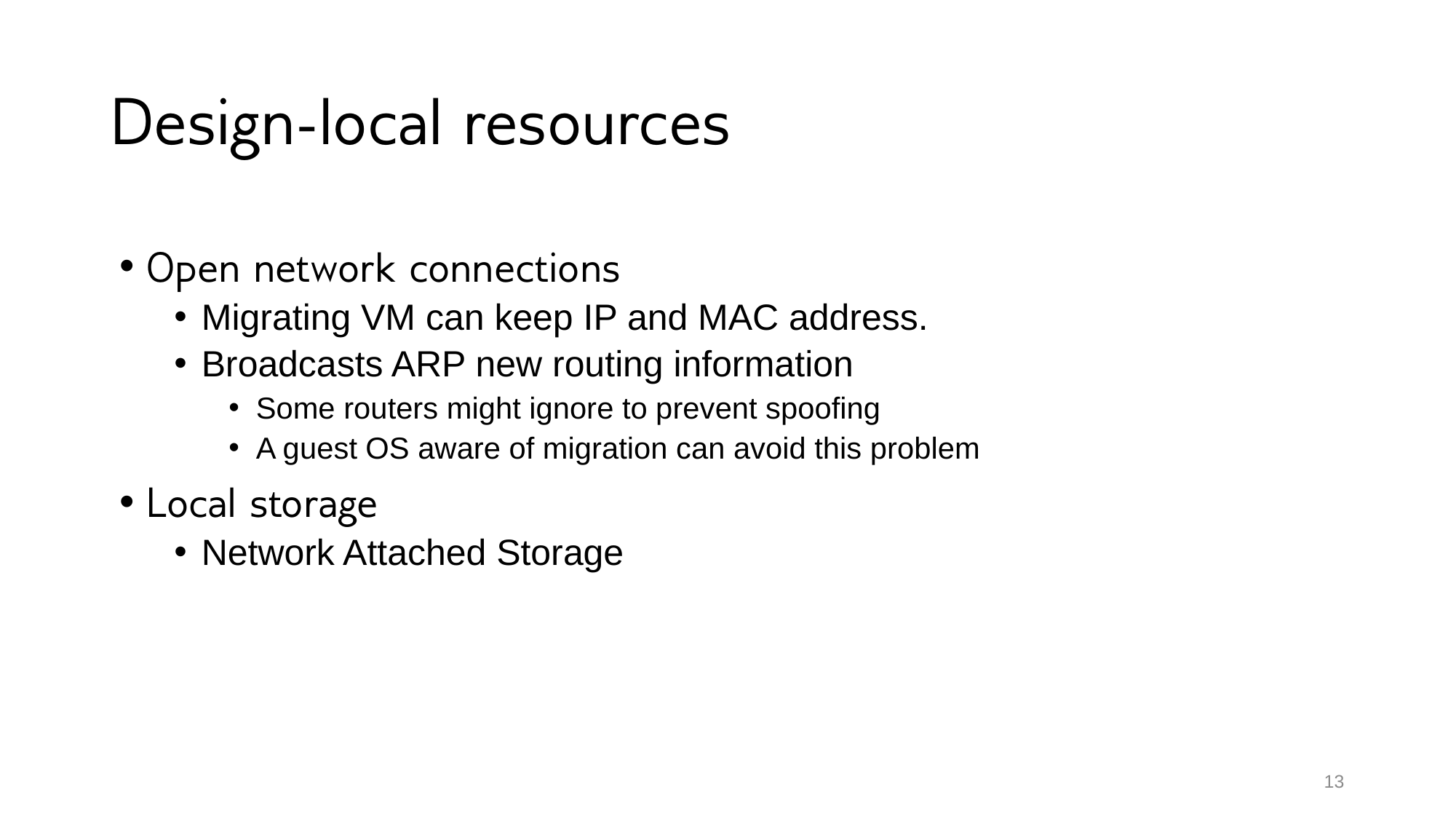

# Design-local resources
Open network connections
Migrating VM can keep IP and MAC address.
Broadcasts ARP new routing information
Some routers might ignore to prevent spoofing
A guest OS aware of migration can avoid this problem
Local storage
Network Attached Storage
13